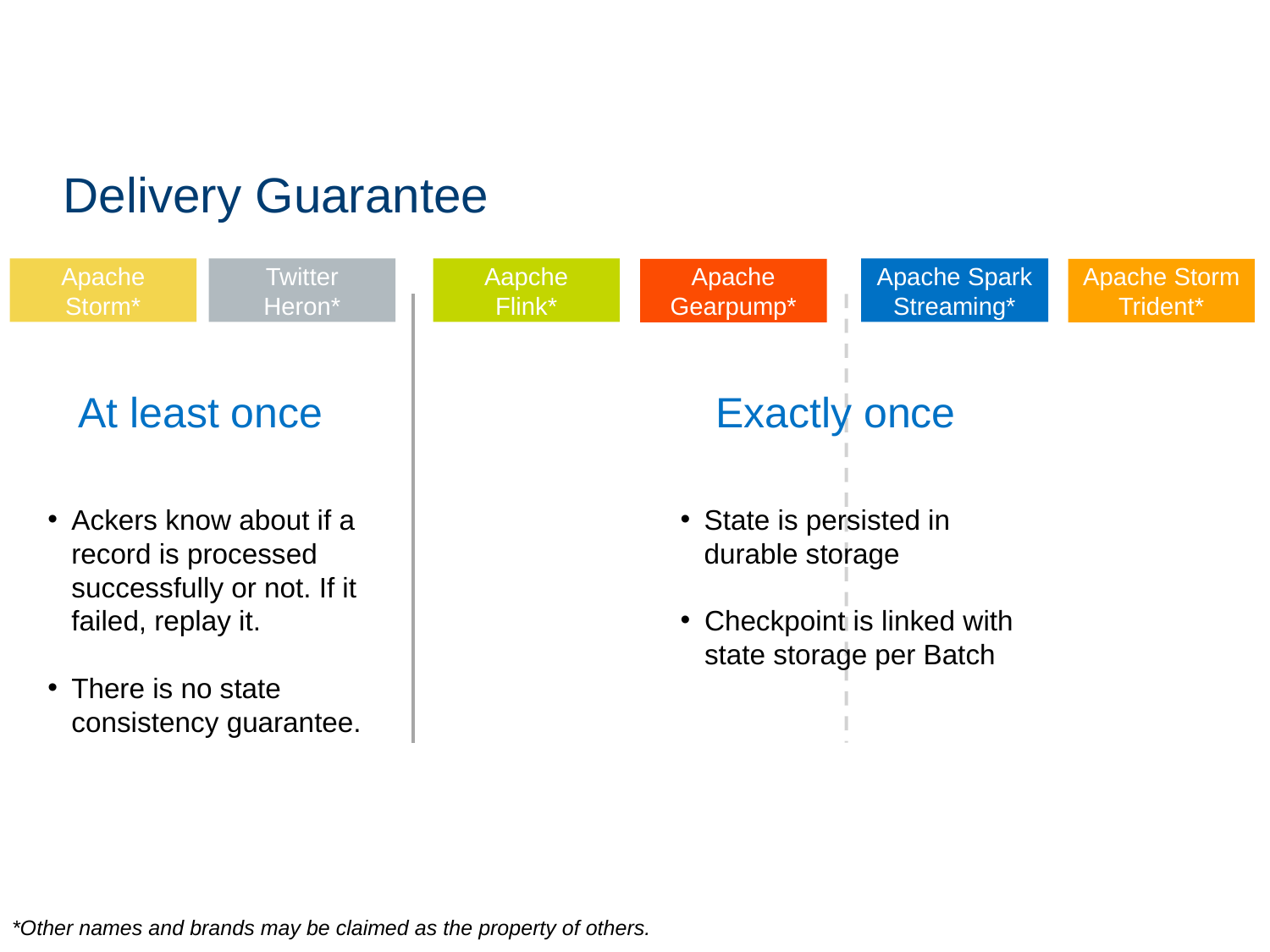

Delivery Guarantee
Apache
Storm*
Twitter
Heron*
Aapche
Flink*
Apache Spark Streaming*
Apache
Gearpump*
Apache Storm Trident*
At least once
Exactly once
Ackers know about if a record is processed successfully or not. If it failed, replay it.

There is no state consistency guarantee.
State is persisted in durable storage

Checkpoint is linked with state storage per Batch
7
*Other names and brands may be claimed as the property of others.